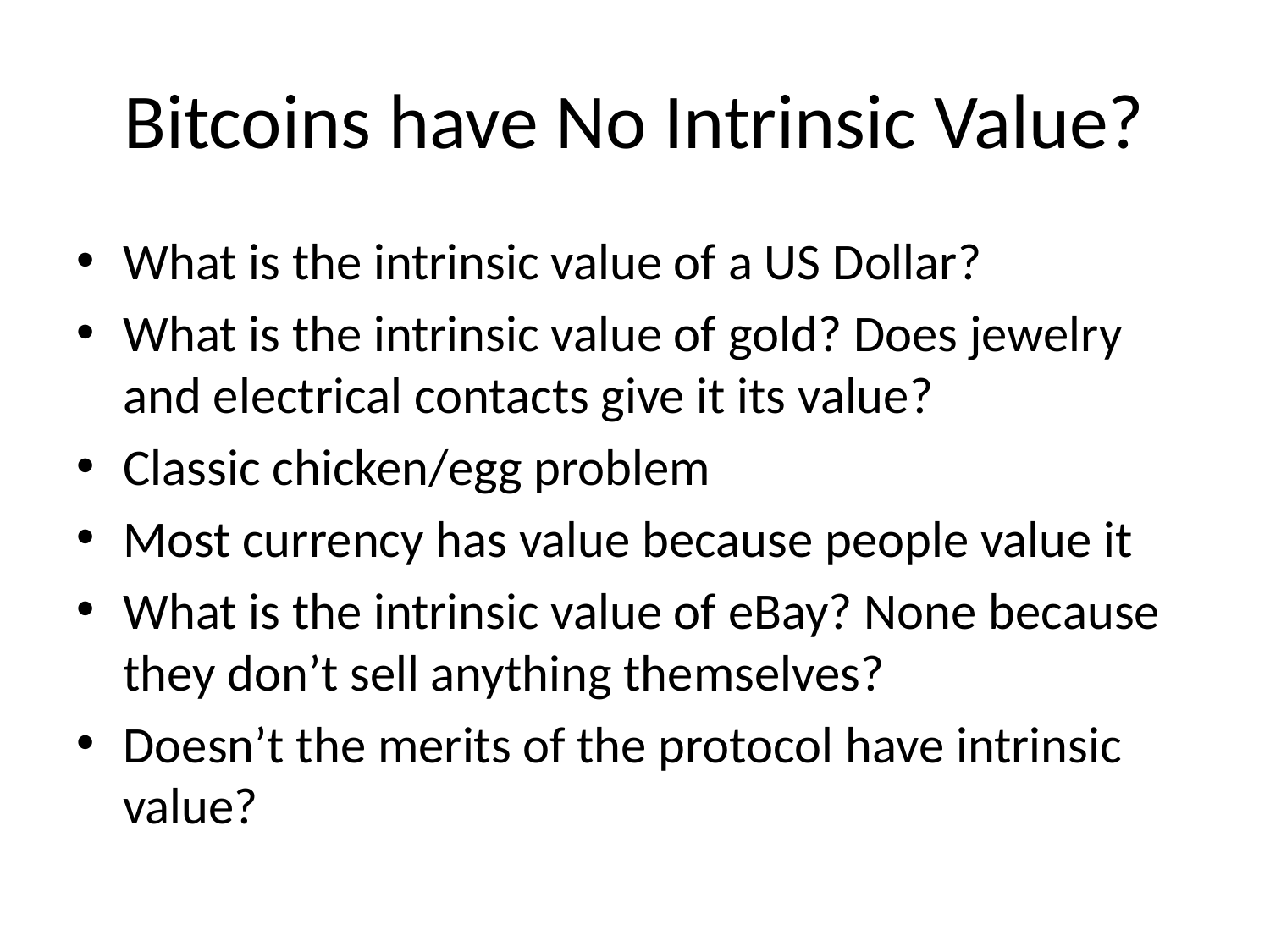

# Bitcoins have No Intrinsic Value?
What is the intrinsic value of a US Dollar?
What is the intrinsic value of gold? Does jewelry and electrical contacts give it its value?
Classic chicken/egg problem
Most currency has value because people value it
What is the intrinsic value of eBay? None because they don’t sell anything themselves?
Doesn’t the merits of the protocol have intrinsic value?